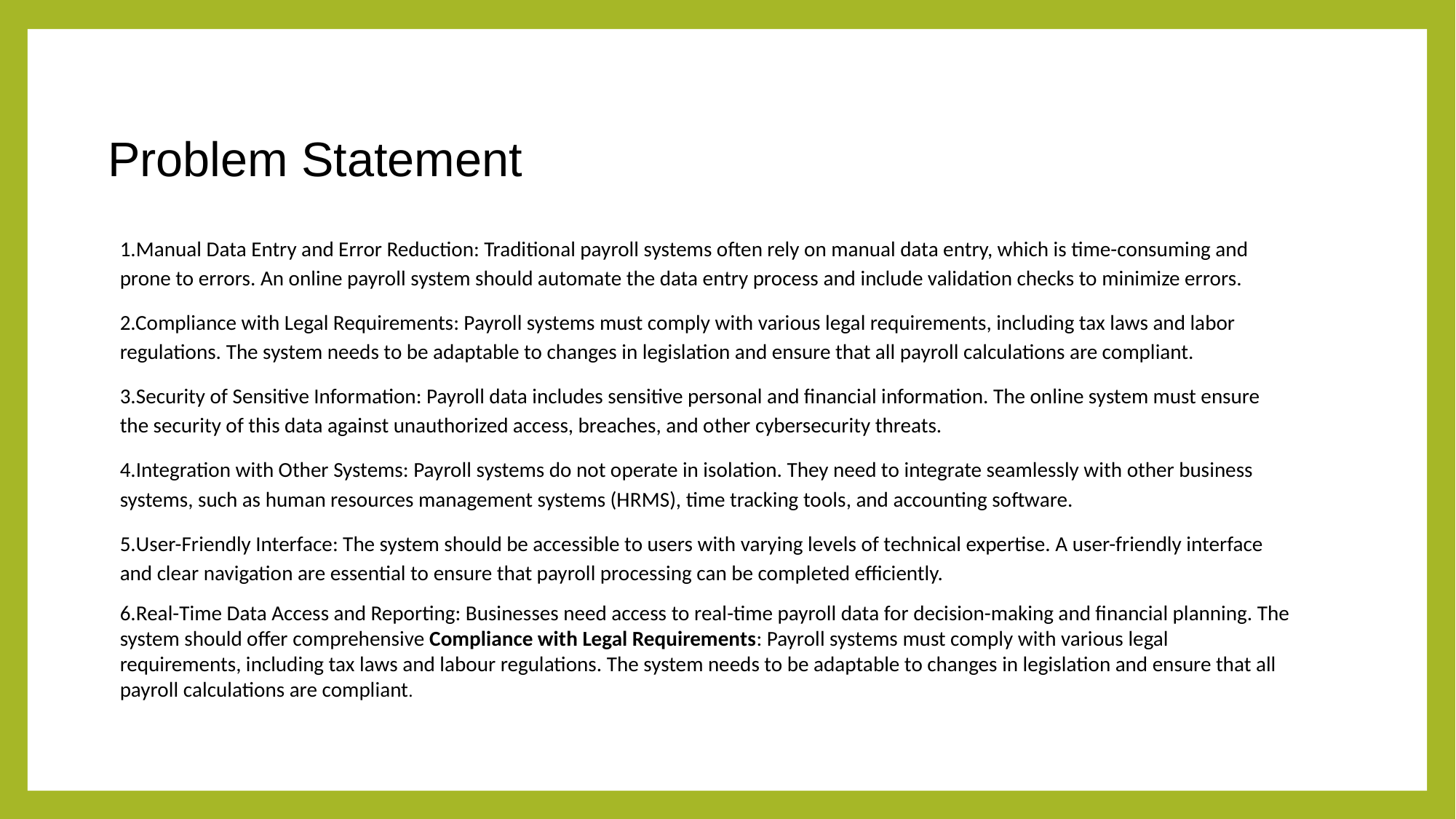

Problem Statement
1.Manual Data Entry and Error Reduction: Traditional payroll systems often rely on manual data entry, which is time-consuming and prone to errors. An online payroll system should automate the data entry process and include validation checks to minimize errors.
2.Compliance with Legal Requirements: Payroll systems must comply with various legal requirements, including tax laws and labor regulations. The system needs to be adaptable to changes in legislation and ensure that all payroll calculations are compliant.
3.Security of Sensitive Information: Payroll data includes sensitive personal and financial information. The online system must ensure the security of this data against unauthorized access, breaches, and other cybersecurity threats.
4.Integration with Other Systems: Payroll systems do not operate in isolation. They need to integrate seamlessly with other business systems, such as human resources management systems (HRMS), time tracking tools, and accounting software.
5.User-Friendly Interface: The system should be accessible to users with varying levels of technical expertise. A user-friendly interface and clear navigation are essential to ensure that payroll processing can be completed efficiently.
6.Real-Time Data Access and Reporting: Businesses need access to real-time payroll data for decision-making and financial planning. The system should offer comprehensive Compliance with Legal Requirements: Payroll systems must comply with various legal requirements, including tax laws and labour regulations. The system needs to be adaptable to changes in legislation and ensure that all payroll calculations are compliant.